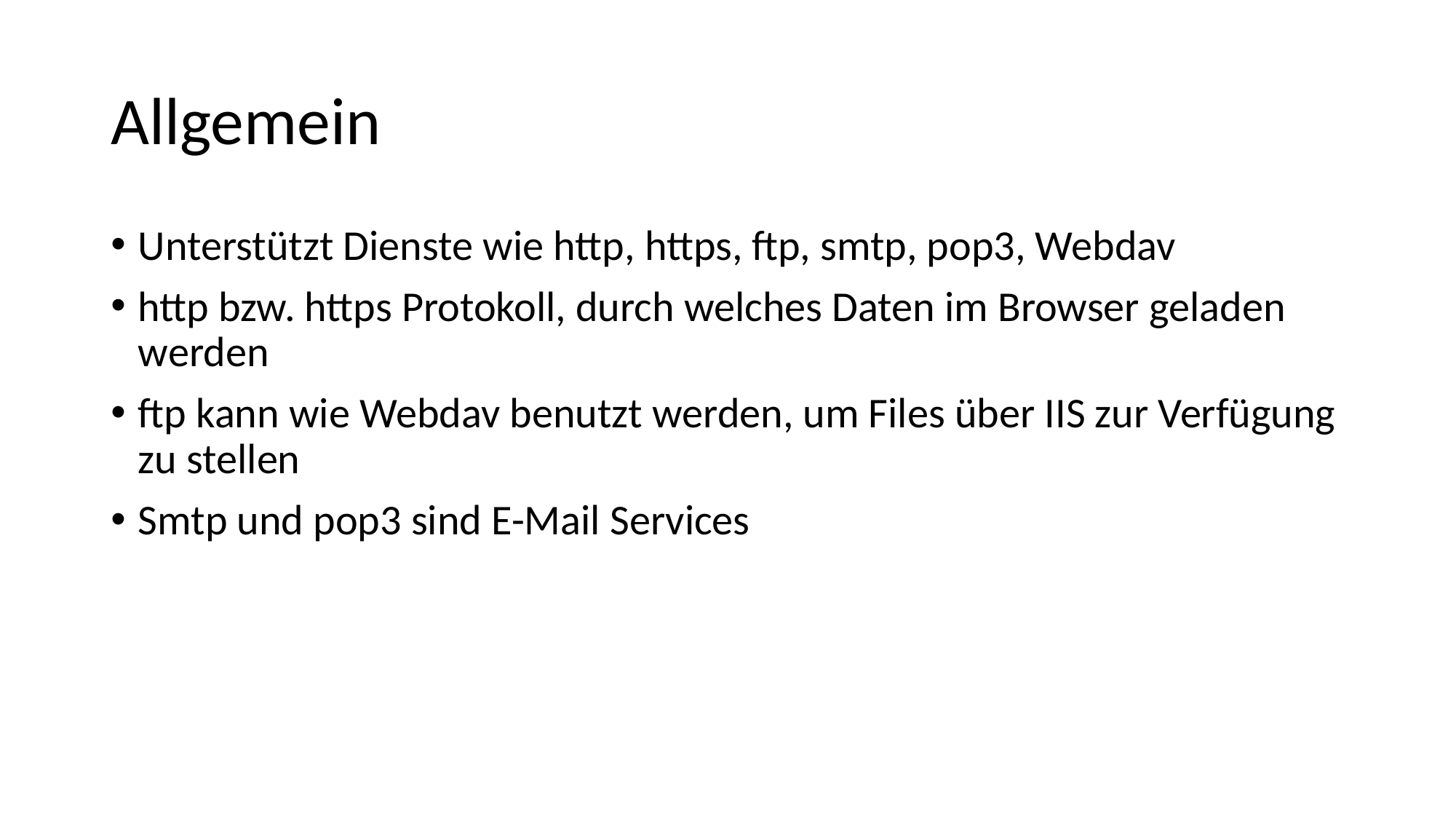

# Allgemein
Unterstützt Dienste wie http, https, ftp, smtp, pop3, Webdav
http bzw. https Protokoll, durch welches Daten im Browser geladen werden
ftp kann wie Webdav benutzt werden, um Files über IIS zur Verfügung zu stellen
Smtp und pop3 sind E-Mail Services